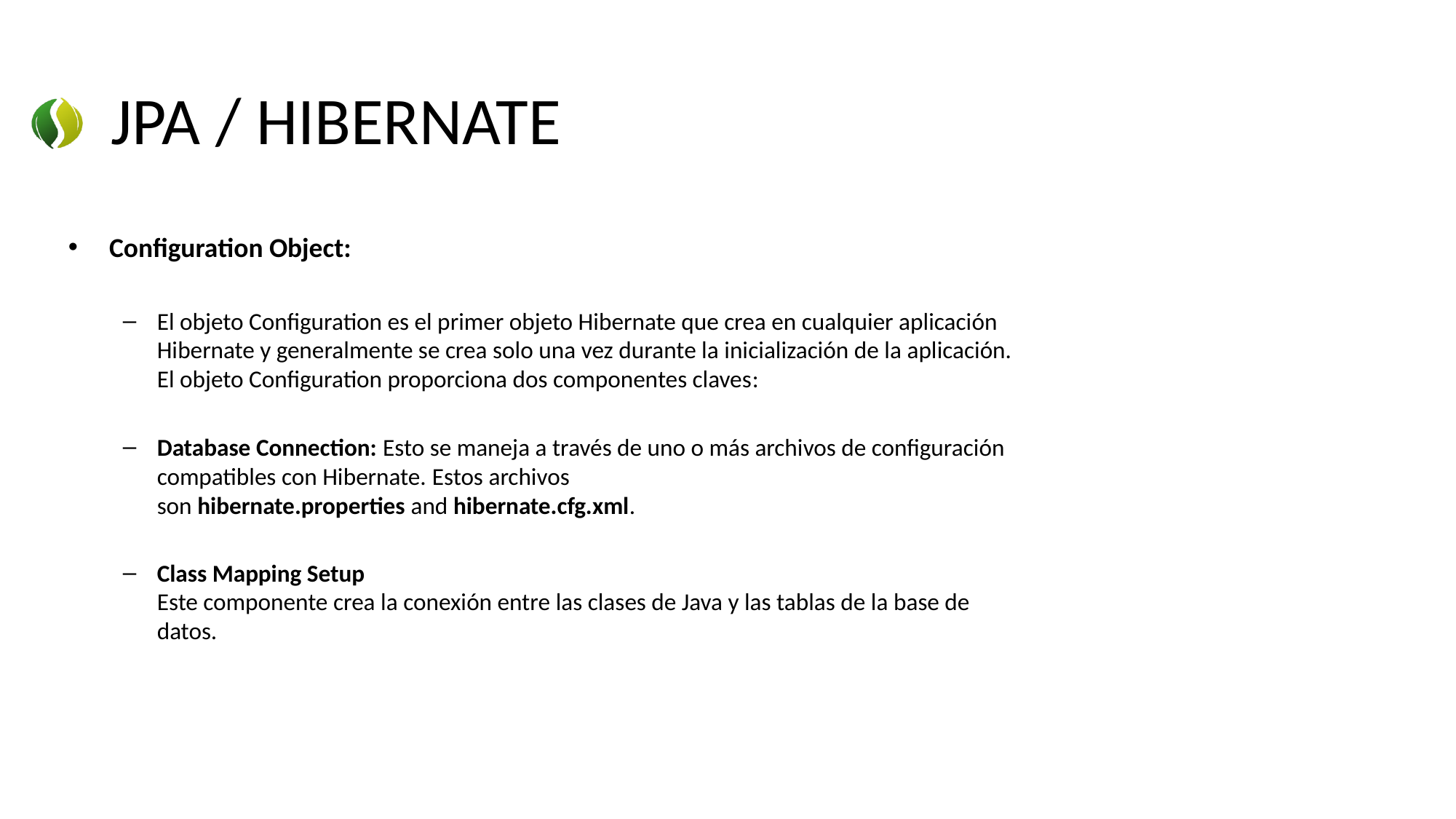

# JPA / HIBERNATE
Configuration Object:

El objeto Configuration es el primer objeto Hibernate que crea en cualquier aplicación Hibernate y generalmente se crea solo una vez durante la inicialización de la aplicación. El objeto Configuration proporciona dos componentes claves:

Database Connection: Esto se maneja a través de uno o más archivos de configuración compatibles con Hibernate. Estos archivos son hibernate.properties and hibernate.cfg.xml.

Class Mapping Setup
Este componente crea la conexión entre las clases de Java y las tablas de la base de datos.